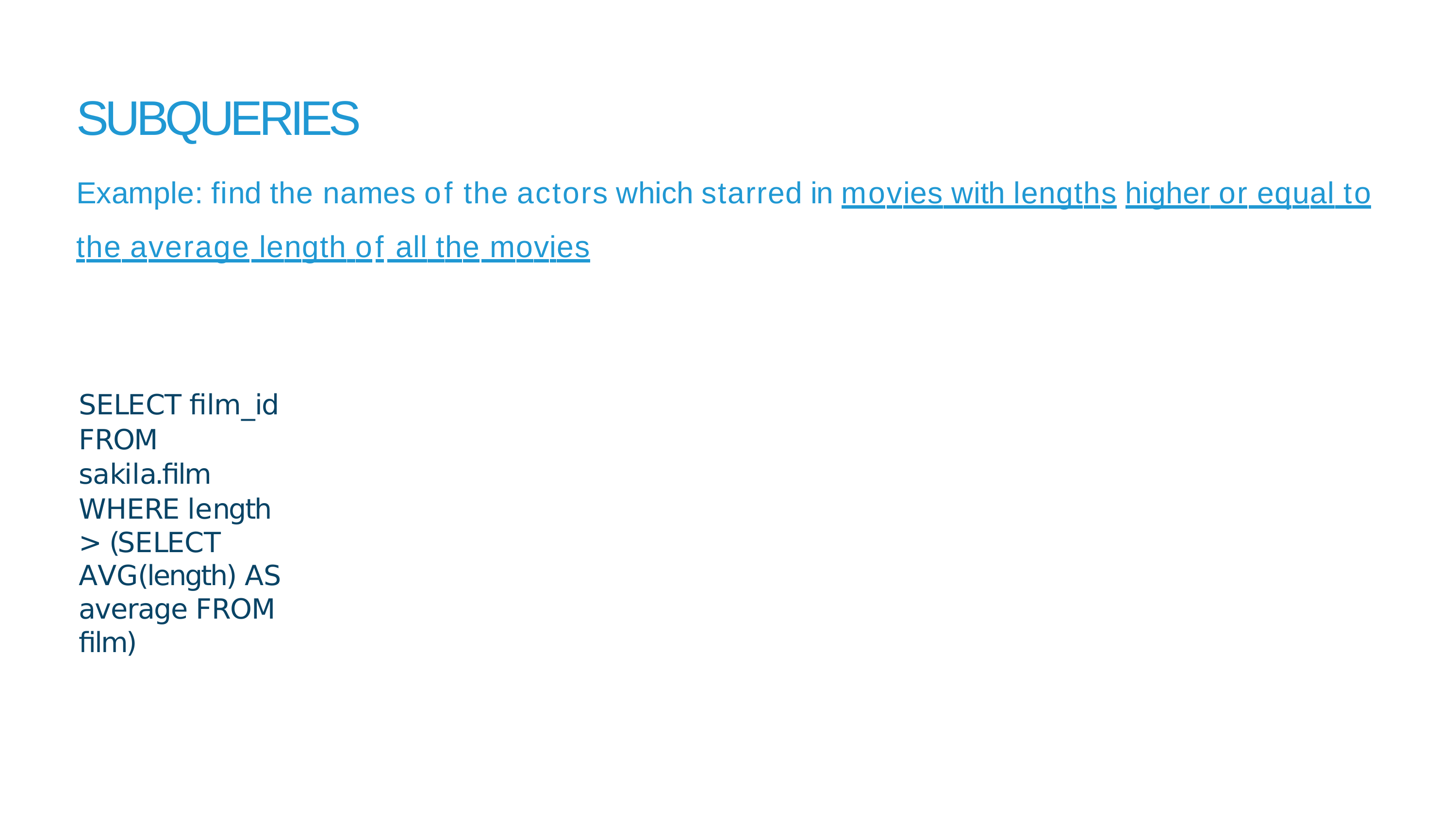

# SUBQUERIES
Example: find the names of the actors which starred in movies with lengths higher or equal to the average length of all the movies
SELECT film_id FROM sakila.film
WHERE length > (SELECT AVG(length) AS average FROM film)